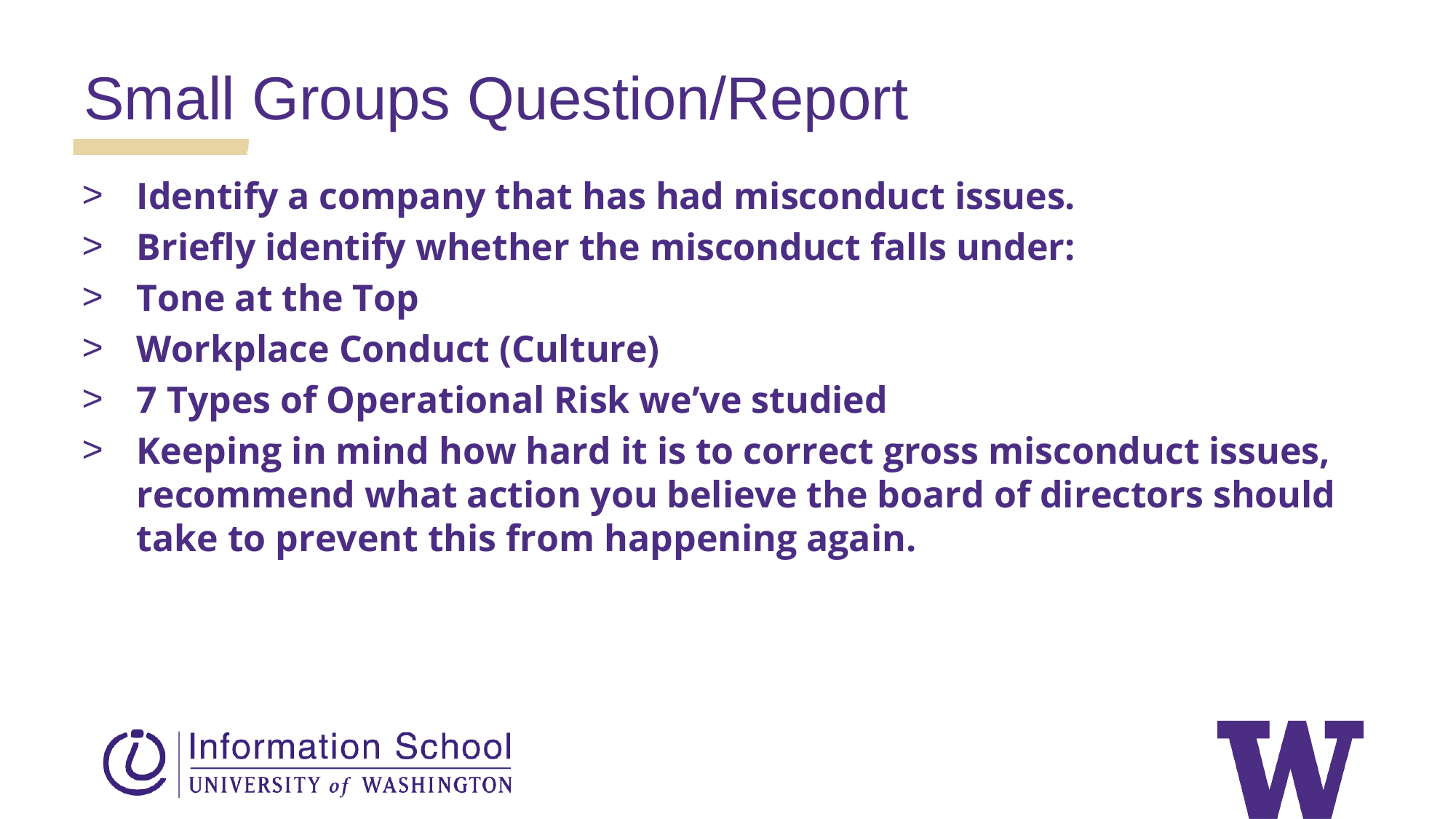

Small Groups Question/Report
Identify a company that has had misconduct issues.
Briefly identify whether the misconduct falls under:
Tone at the Top
Workplace Conduct (Culture)
7 Types of Operational Risk we’ve studied
Keeping in mind how hard it is to correct gross misconduct issues, recommend what action you believe the board of directors should take to prevent this from happening again.